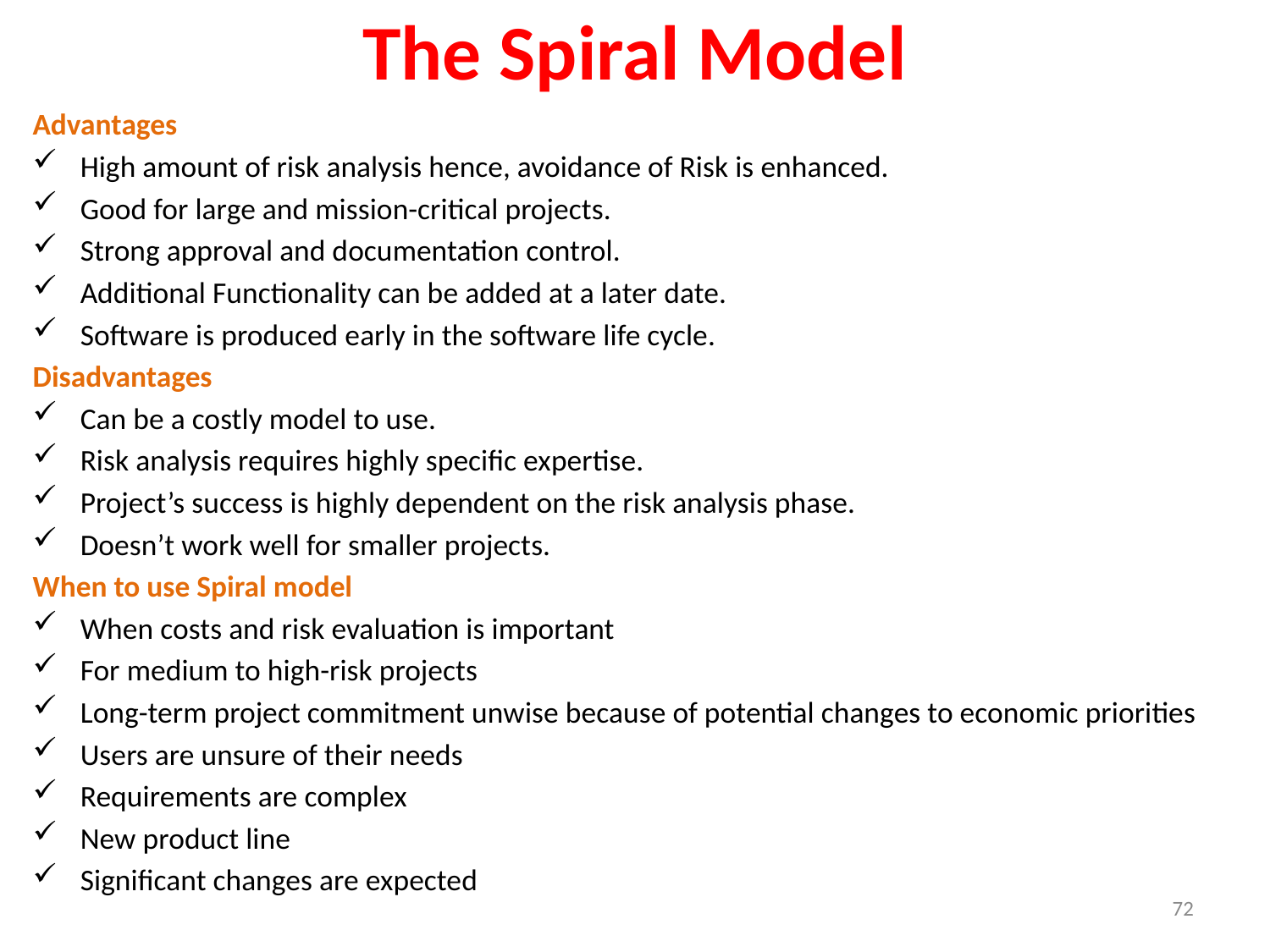

# The Spiral Model
Advantages
High amount of risk analysis hence, avoidance of Risk is enhanced.
Good for large and mission-critical projects.
Strong approval and documentation control.
Additional Functionality can be added at a later date.
Software is produced early in the software life cycle.
Disadvantages
Can be a costly model to use.
Risk analysis requires highly specific expertise.
Project’s success is highly dependent on the risk analysis phase.
Doesn’t work well for smaller projects.
When to use Spiral model
When costs and risk evaluation is important
For medium to high-risk projects
Long-term project commitment unwise because of potential changes to economic priorities
Users are unsure of their needs
Requirements are complex
New product line
Significant changes are expected

72